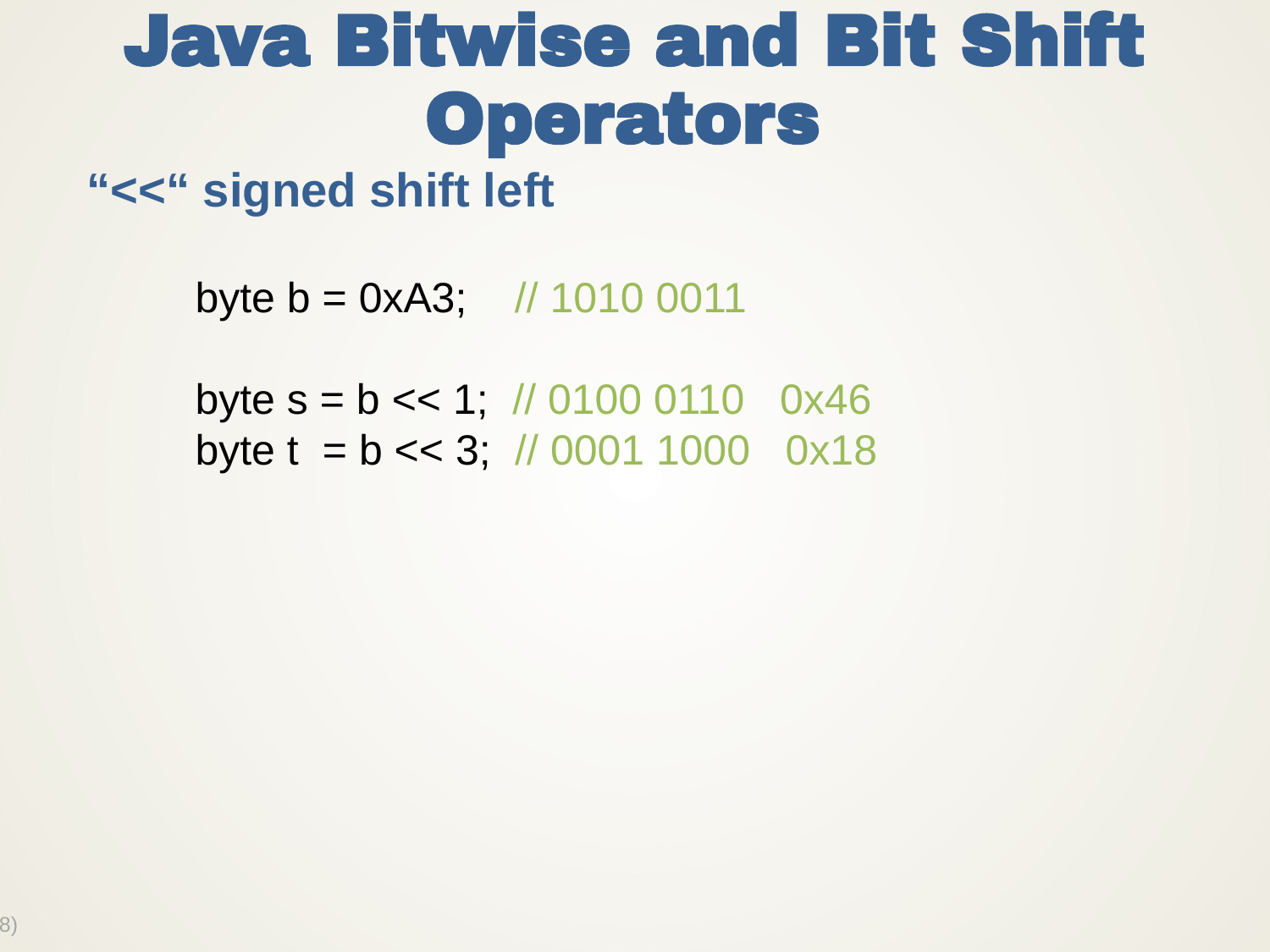

# Java Bitwise and Bit Shift Operators
“<<“ signed shift left
byte b = 0xA3;    // 1010 0011

byte s = b << 1;  // 0100 0110   0x46
byte t  = b << 3;  // 0001 1000   0x18